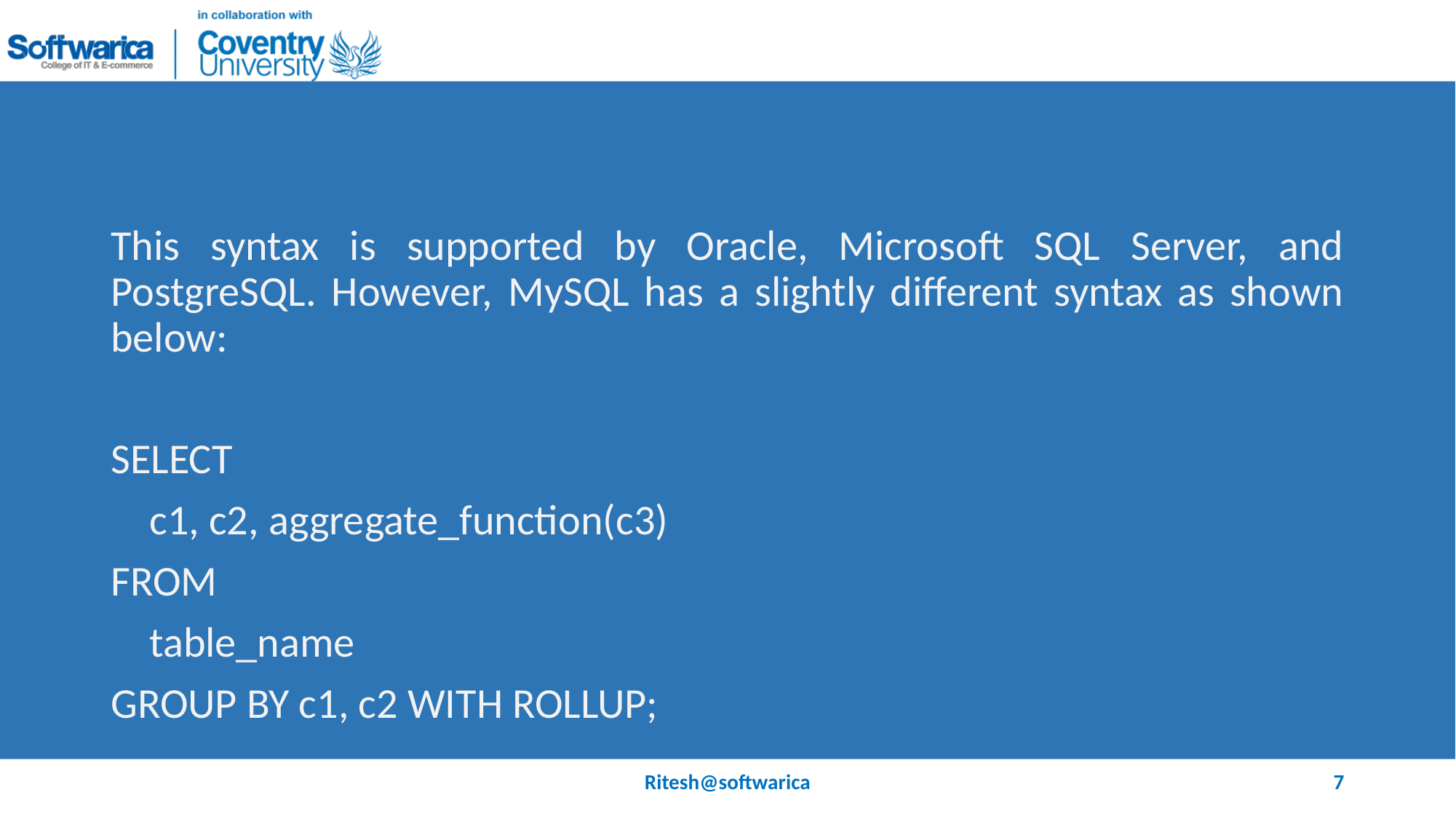

#
This syntax is supported by Oracle, Microsoft SQL Server, and PostgreSQL. However, MySQL has a slightly different syntax as shown below:

SELECT
    c1, c2, aggregate_function(c3)
FROM
    table_name
GROUP BY c1, c2 WITH ROLLUP;
Ritesh@softwarica
7